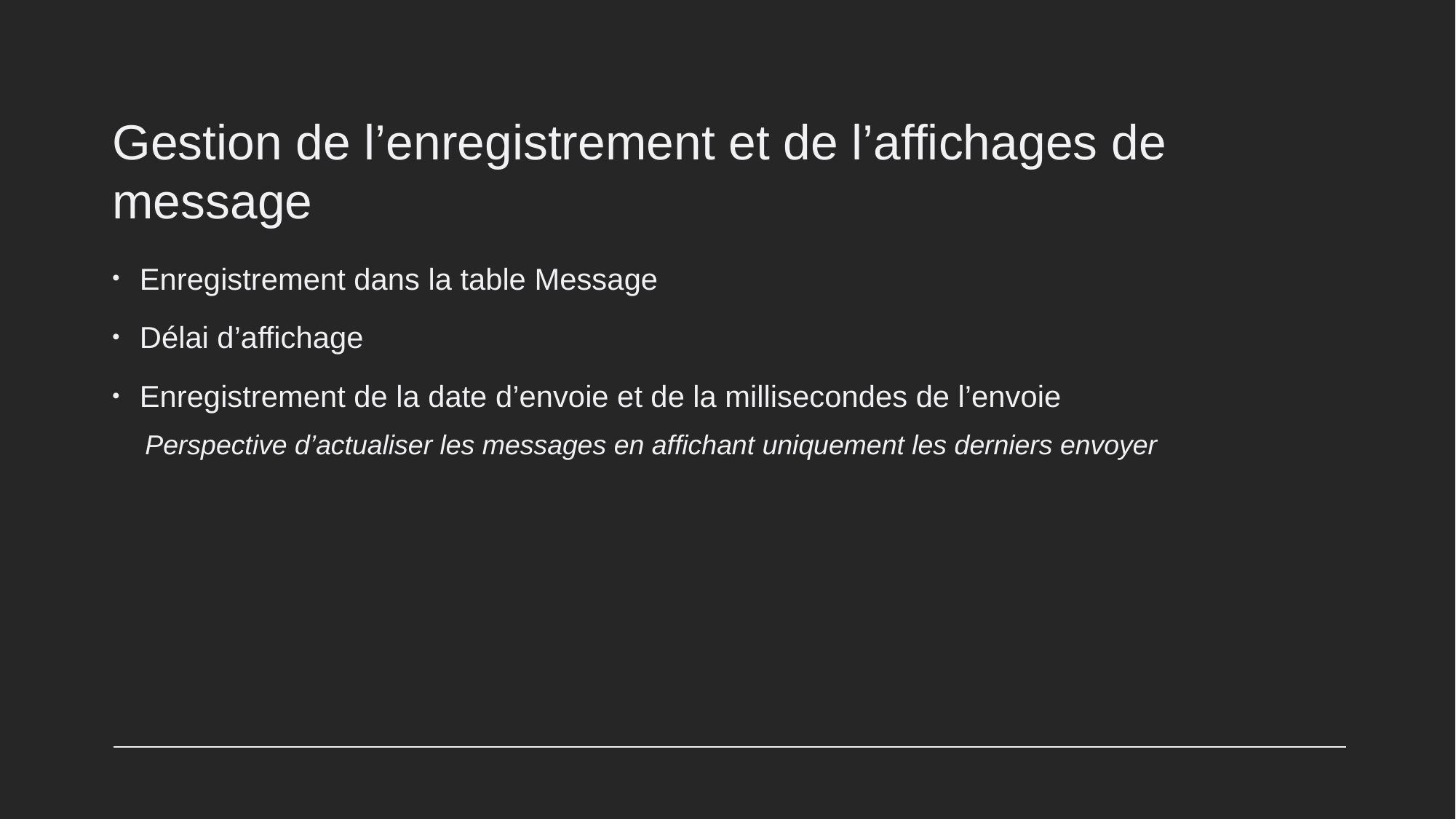

# Gestion de l’enregistrement et de l’affichages de message
Enregistrement dans la table Message
Délai d’affichage
Enregistrement de la date d’envoie et de la millisecondes de l’envoie
Perspective d’actualiser les messages en affichant uniquement les derniers envoyer